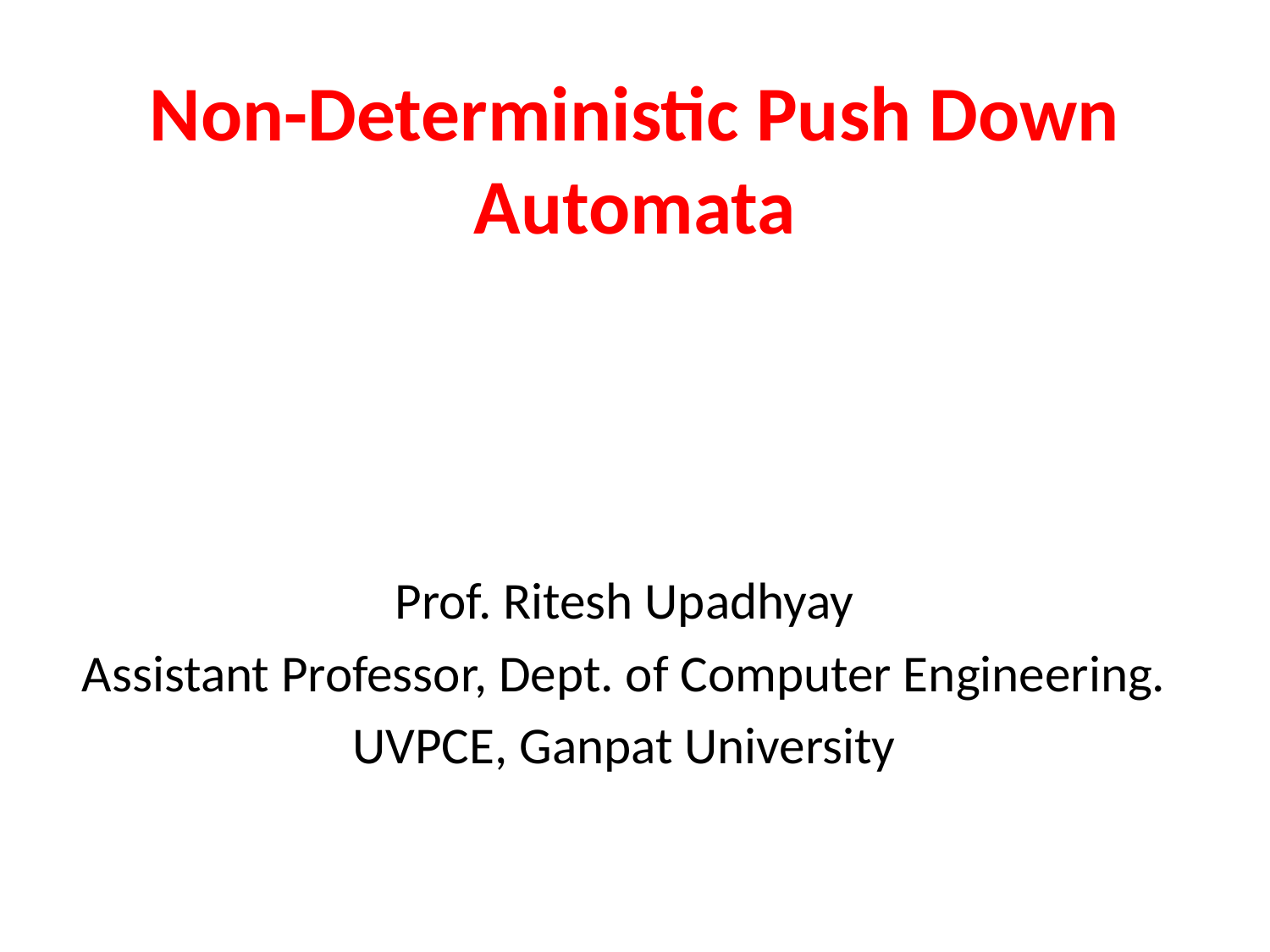

# Non-Deterministic Push Down Automata
Prof. Ritesh Upadhyay
Assistant Professor, Dept. of Computer Engineering.
UVPCE, Ganpat University